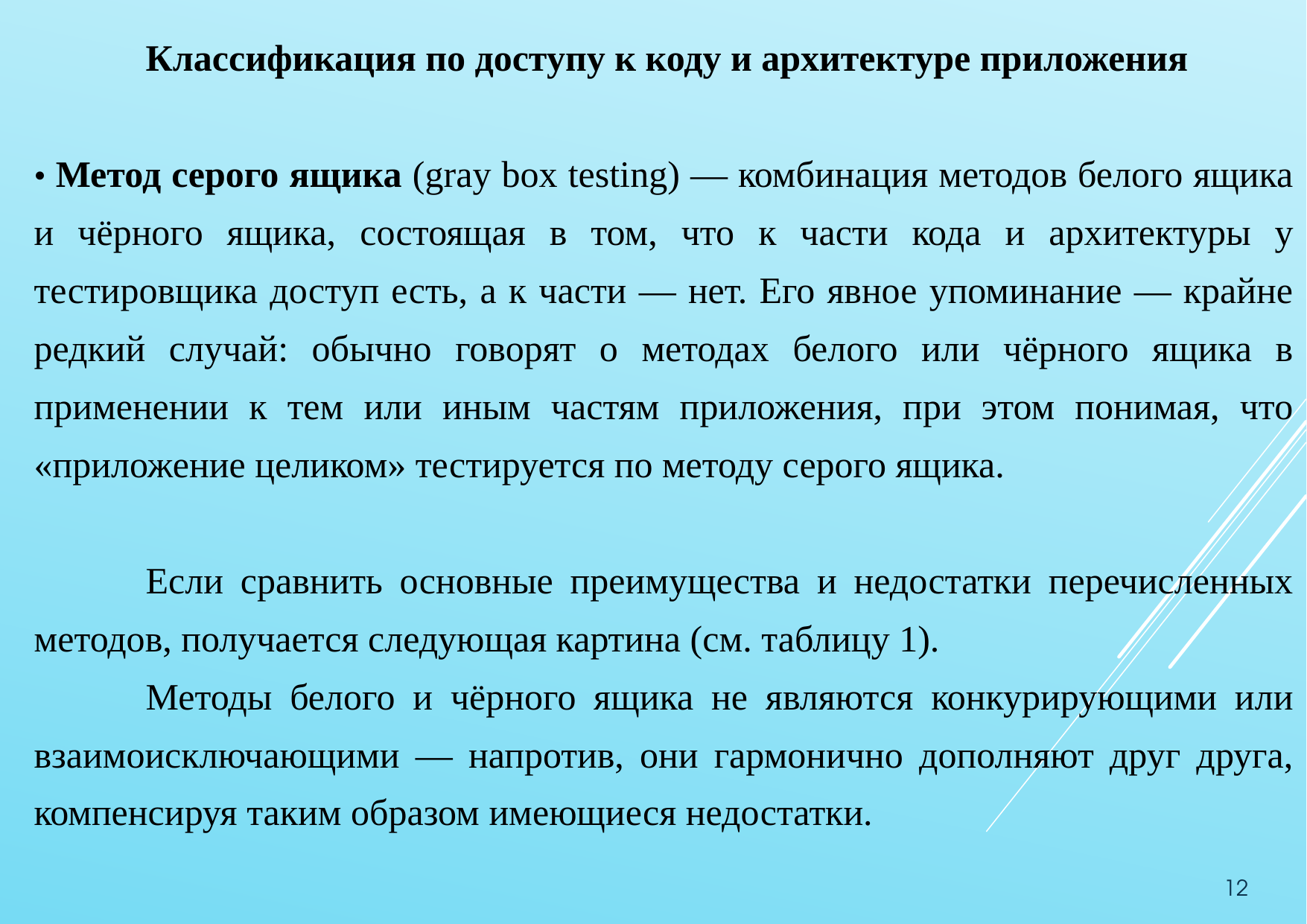

Классификация по доступу к коду и архитектуре приложения

• Метод серого ящика (gray box testing) — комбинация методов белого ящика и чёрного ящика, состоящая в том, что к части кода и архитектуры у тестировщика доступ есть, а к части — нет. Его явное упоминание — крайне редкий случай: обычно говорят о методах белого или чёрного ящика в применении к тем или иным частям приложения, при этом понимая, что «приложение целиком» тестируется по методу серого ящика.

	Если сравнить основные преимущества и недостатки перечисленных методов, получается следующая картина (см. таблицу 1).
	Методы белого и чёрного ящика не являются конкурирующими или взаимоисключающими — напротив, они гармонично дополняют друг друга, компенсируя таким образом имеющиеся недостатки.
12